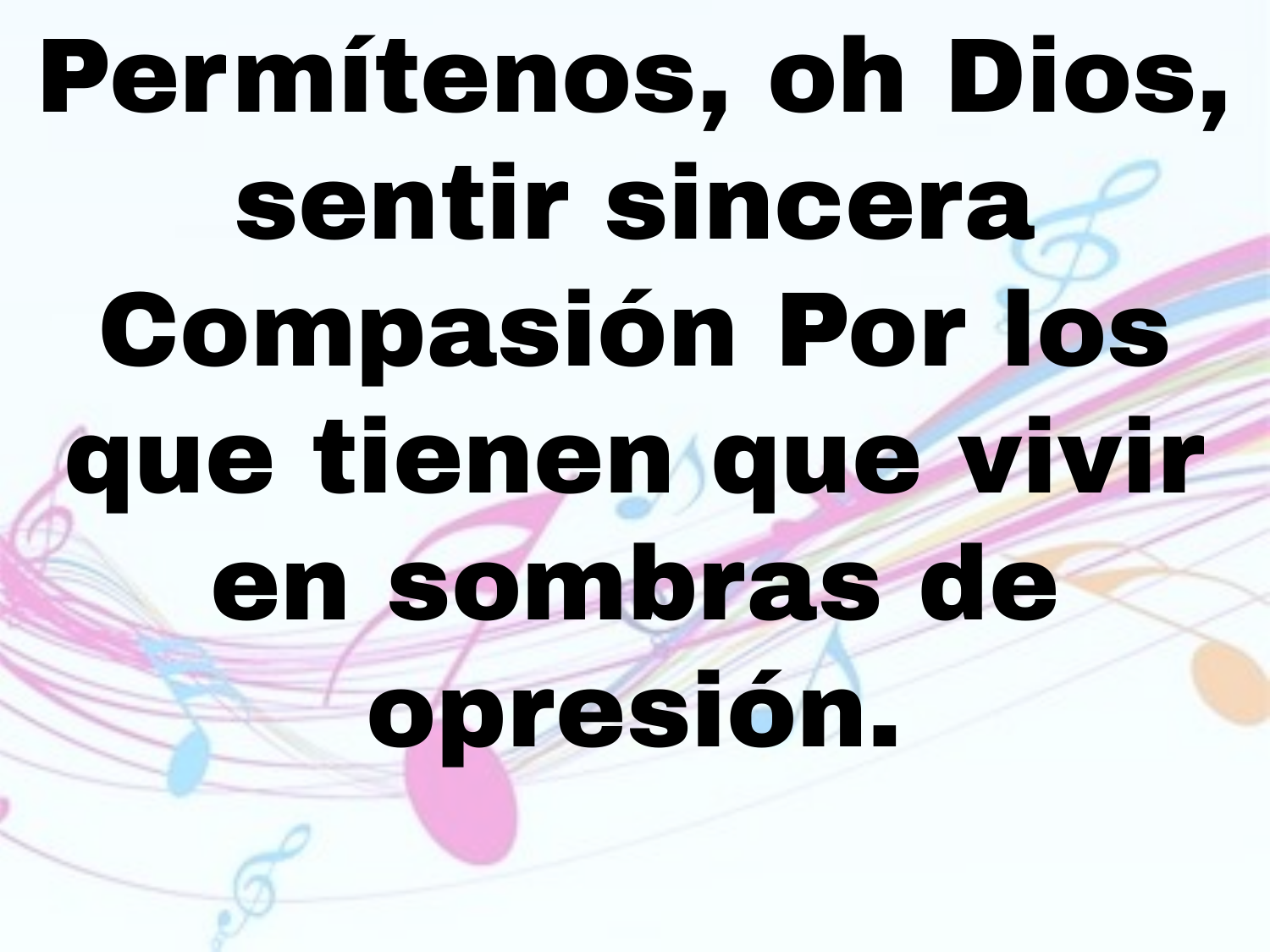

Permítenos, oh Dios, sentir sincera Compasión Por los que tienen que vivir en sombras de opresión.